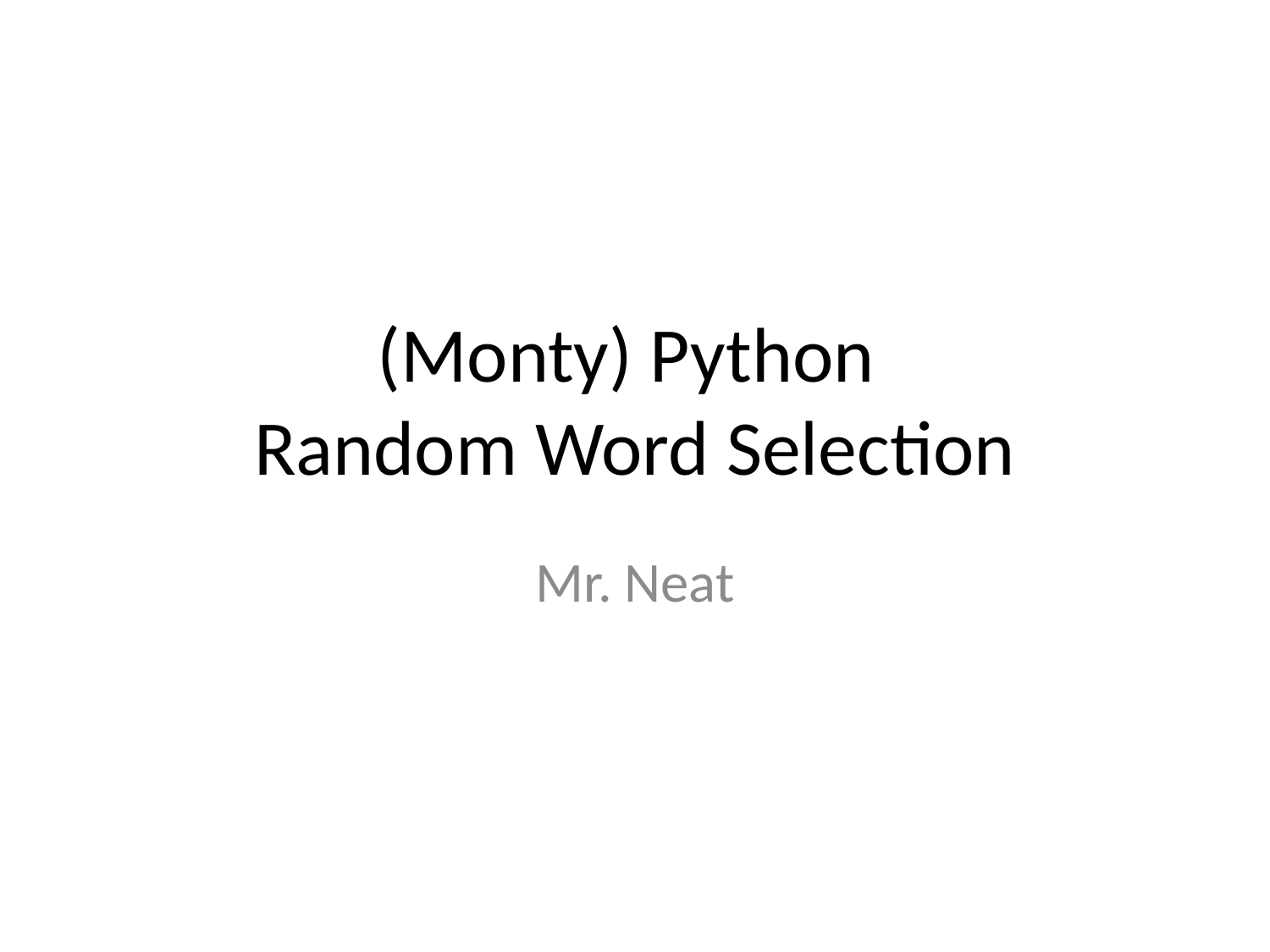

# (Monty) Python Random Word Selection
Mr. Neat